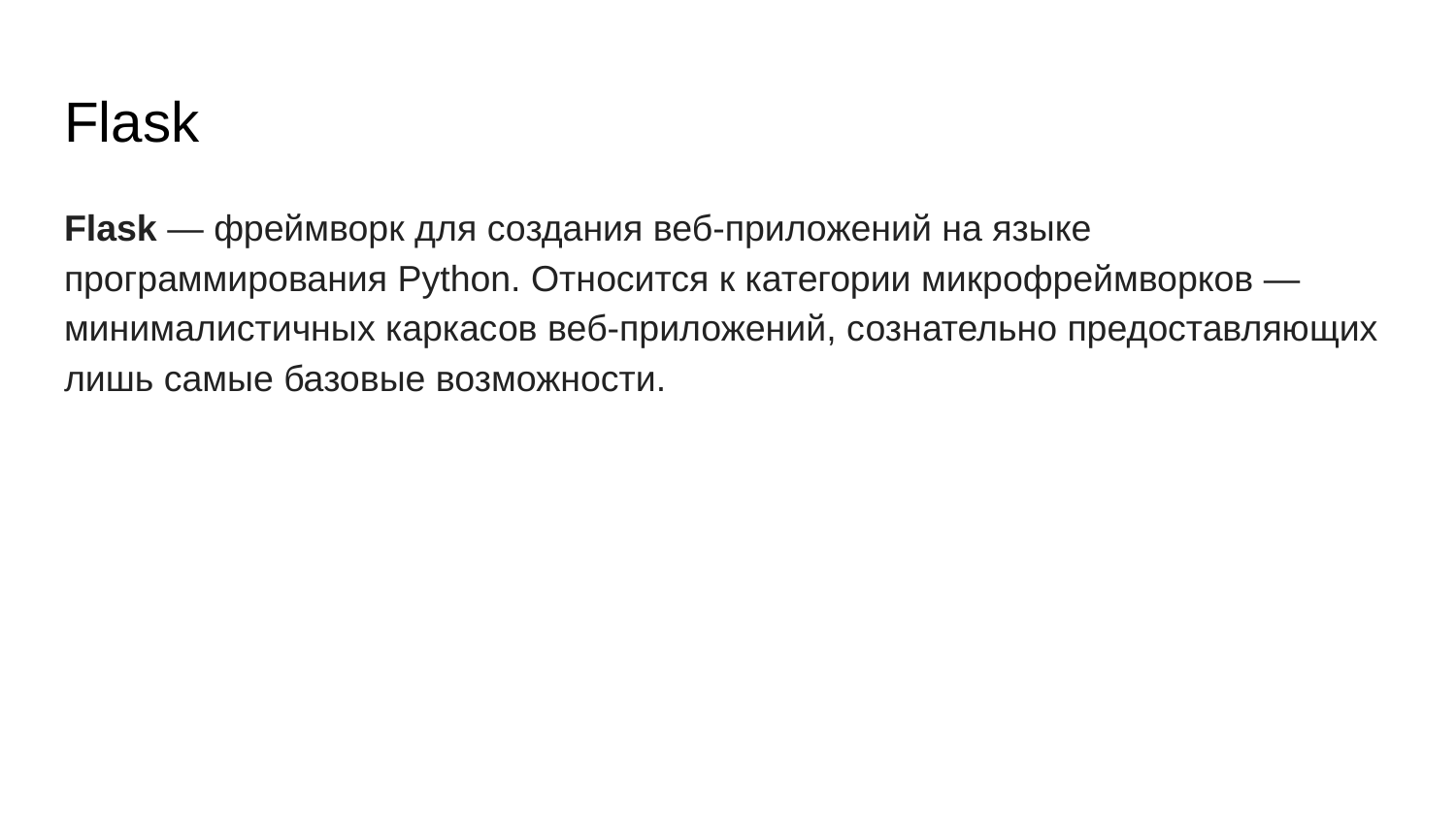

# Flask
Flask — фреймворк для создания веб-приложений на языке программирования Python. Относится к категории микрофреймворков — минималистичных каркасов веб-приложений, сознательно предоставляющих лишь самые базовые возможности.